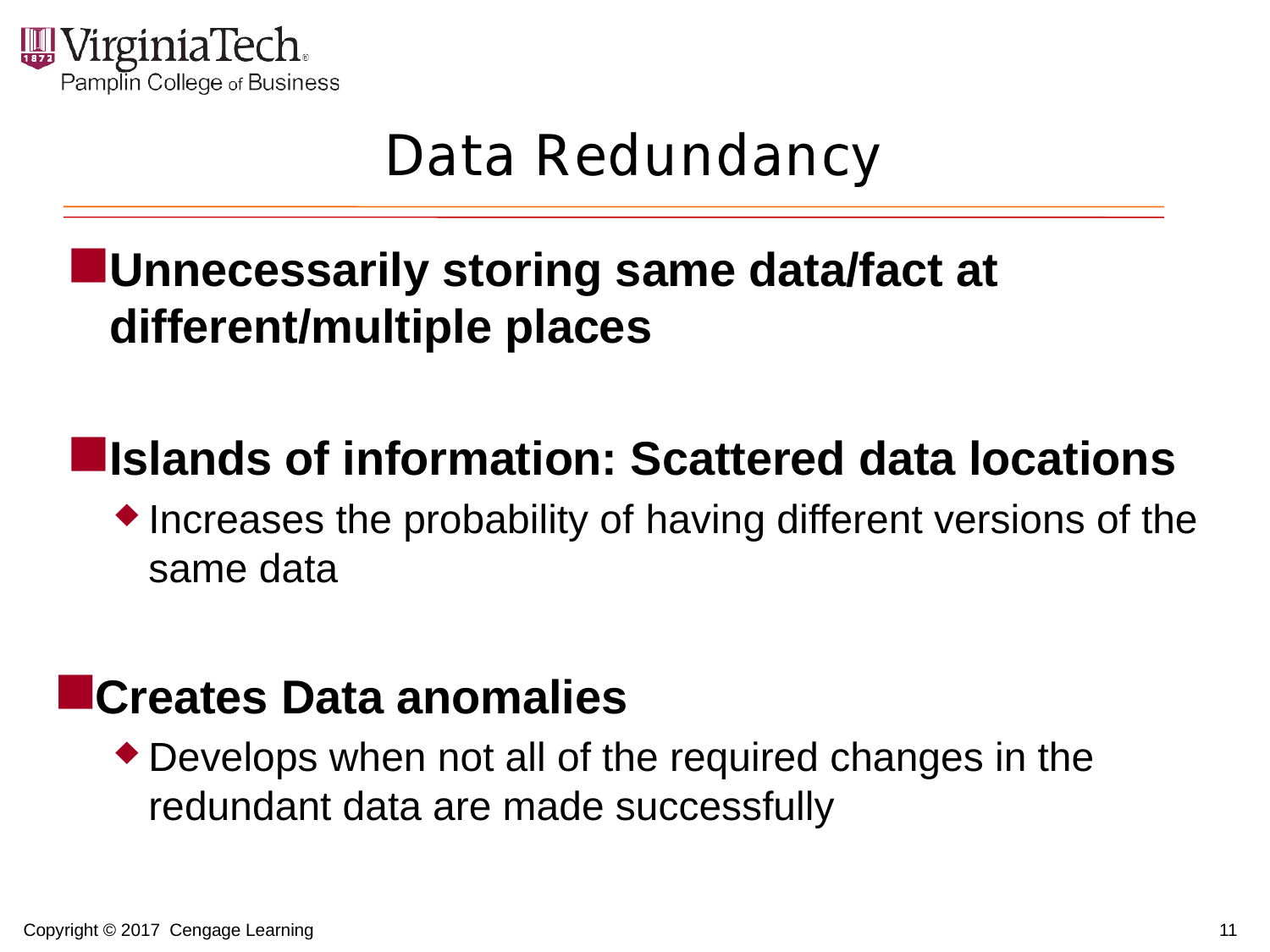

# Data Redundancy
Unnecessarily storing same data/fact at different/multiple places

Islands of information: Scattered data locations
Increases the probability of having different versions of the same data

Creates Data anomalies
Develops when not all of the required changes in the redundant data are made successfully

11
Copyright © 2017  Cengage Learning